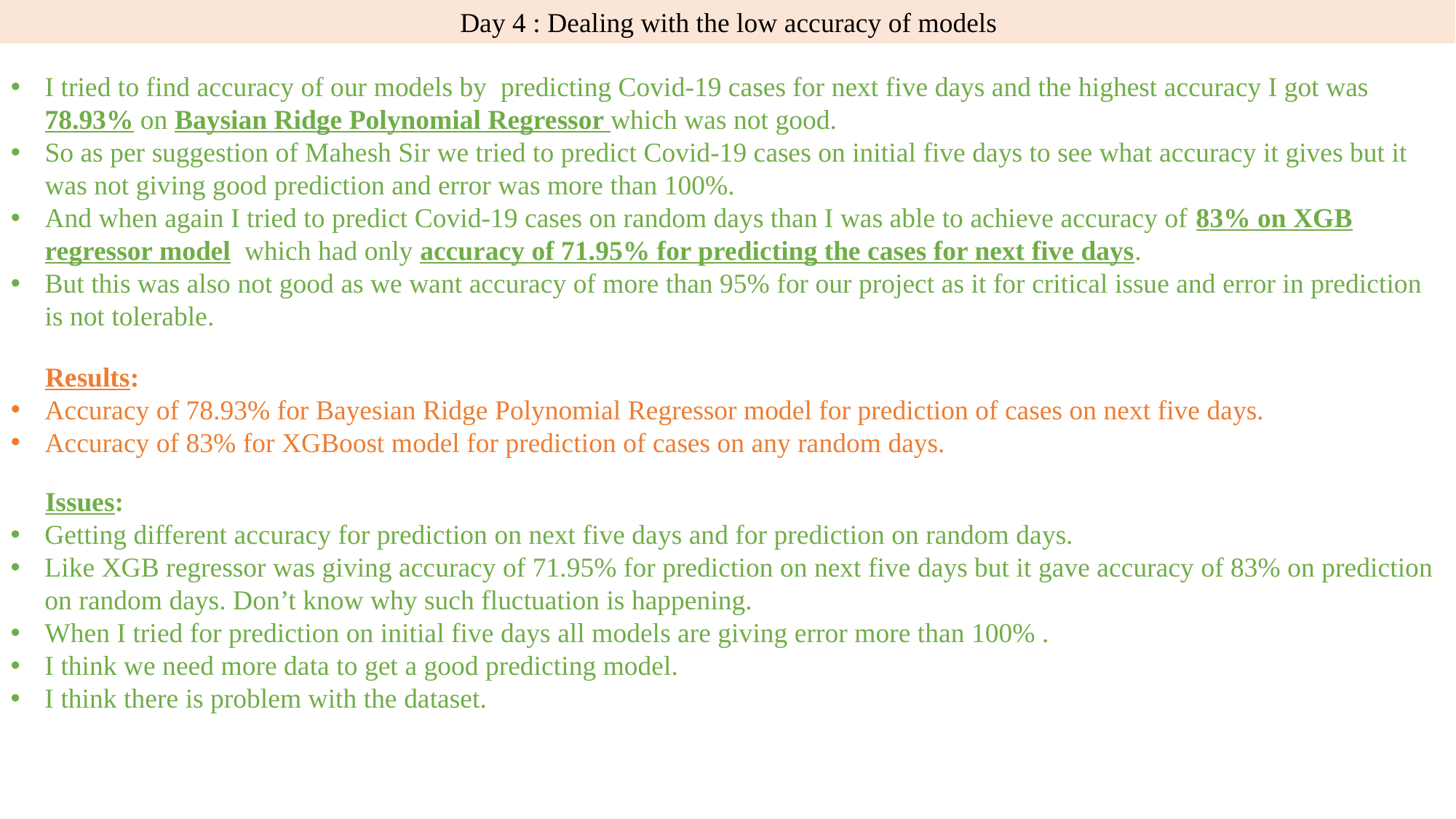

Day 4 : Dealing with the low accuracy of models
I tried to find accuracy of our models by  predicting Covid-19 cases for next five days and the highest accuracy I got was 78.93% on Baysian Ridge Polynomial Regressor which was not good.
So as per suggestion of Mahesh Sir we tried to predict Covid-19 cases on initial five days to see what accuracy it gives but it was not giving good prediction and error was more than 100%.
And when again I tried to predict Covid-19 cases on random days than I was able to achieve accuracy of 83% on XGB regressor model  which had only accuracy of 71.95% for predicting the cases for next five days.
But this was also not good as we want accuracy of more than 95% for our project as it for critical issue and error in prediction is not tolerable.
     Results:
Accuracy of 78.93% for Bayesian Ridge Polynomial Regressor model for prediction of cases on next five days.
Accuracy of 83% for XGBoost model for prediction of cases on any random days.
     Issues:
Getting different accuracy for prediction on next five days and for prediction on random days.
Like XGB regressor was giving accuracy of 71.95% for prediction on next five days but it gave accuracy of 83% on prediction on random days. Don’t know why such fluctuation is happening.
When I tried for prediction on initial five days all models are giving error more than 100% .
I think we need more data to get a good predicting model.
I think there is problem with the dataset.